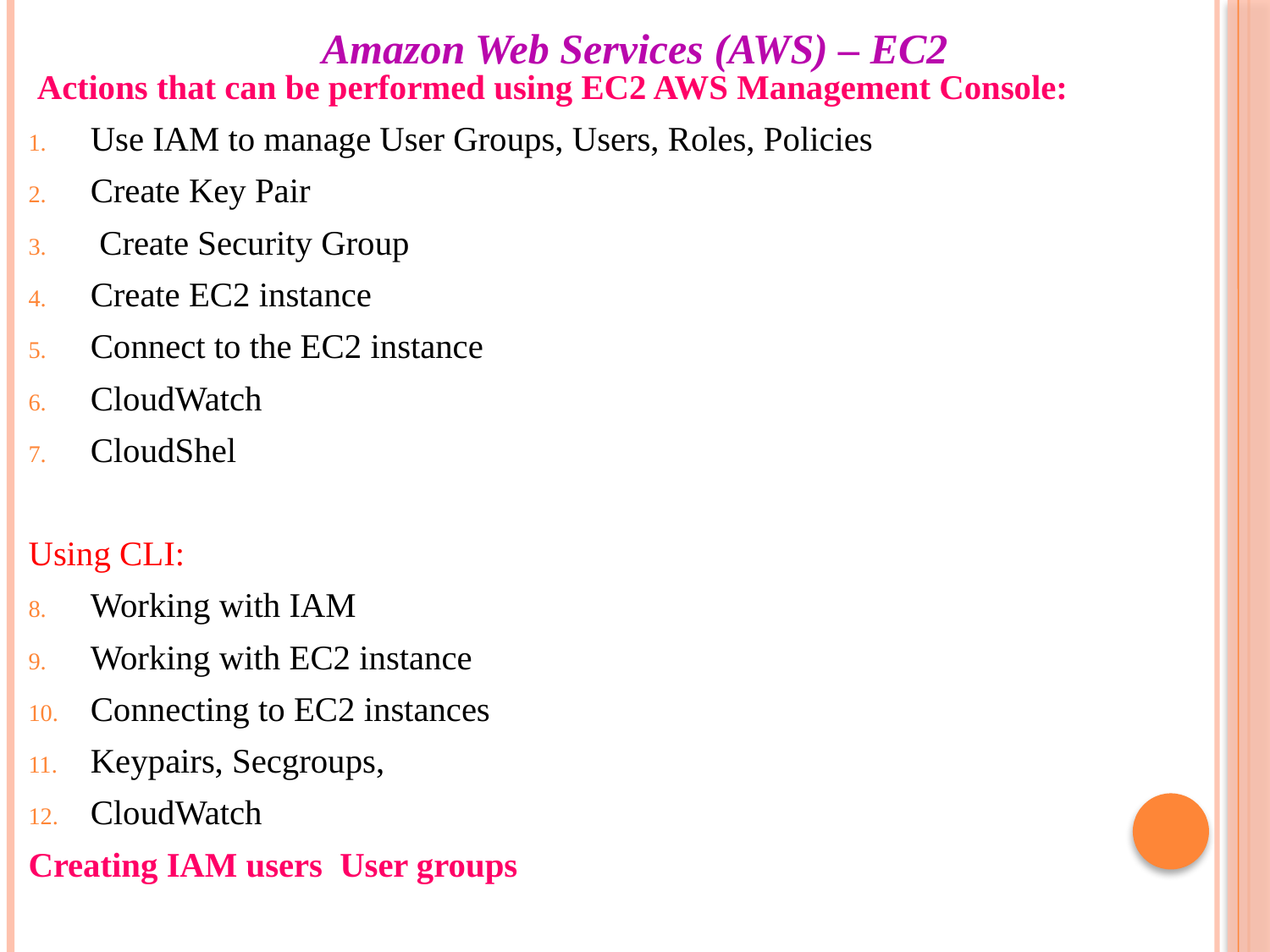

# Amazon Web Services (AWS) – EC2
 Actions that can be performed using EC2 AWS Management Console:
Use IAM to manage User Groups, Users, Roles, Policies
Create Key Pair
 Create Security Group
Create EC2 instance
Connect to the EC2 instance
CloudWatch
CloudShel

Using CLI:
Working with IAM
Working with EC2 instance
Connecting to EC2 instances
Keypairs, Secgroups,
CloudWatch
Creating IAM users  User groups